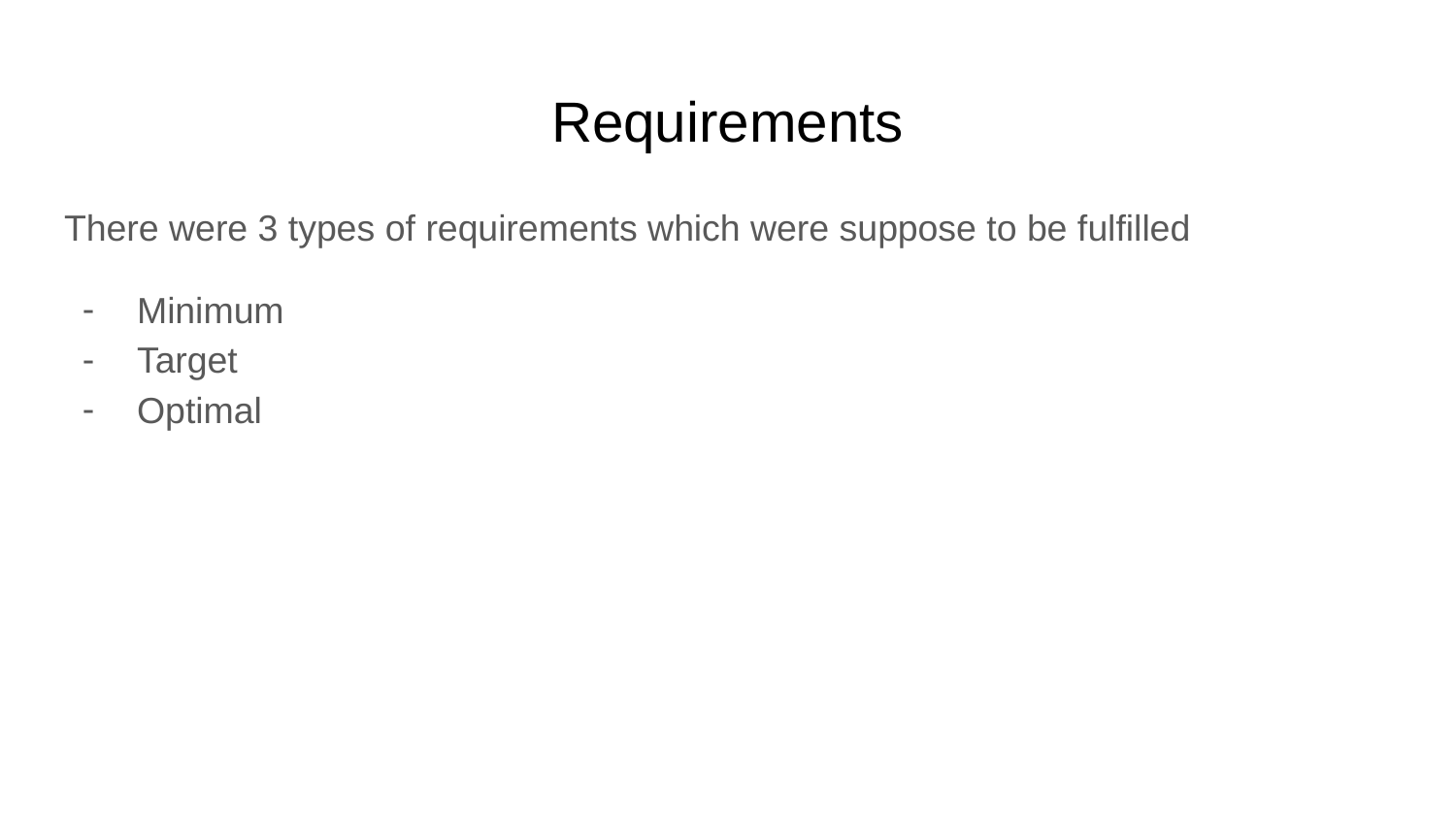

# Requirements
There were 3 types of requirements which were suppose to be fulfilled
Minimum
Target
Optimal